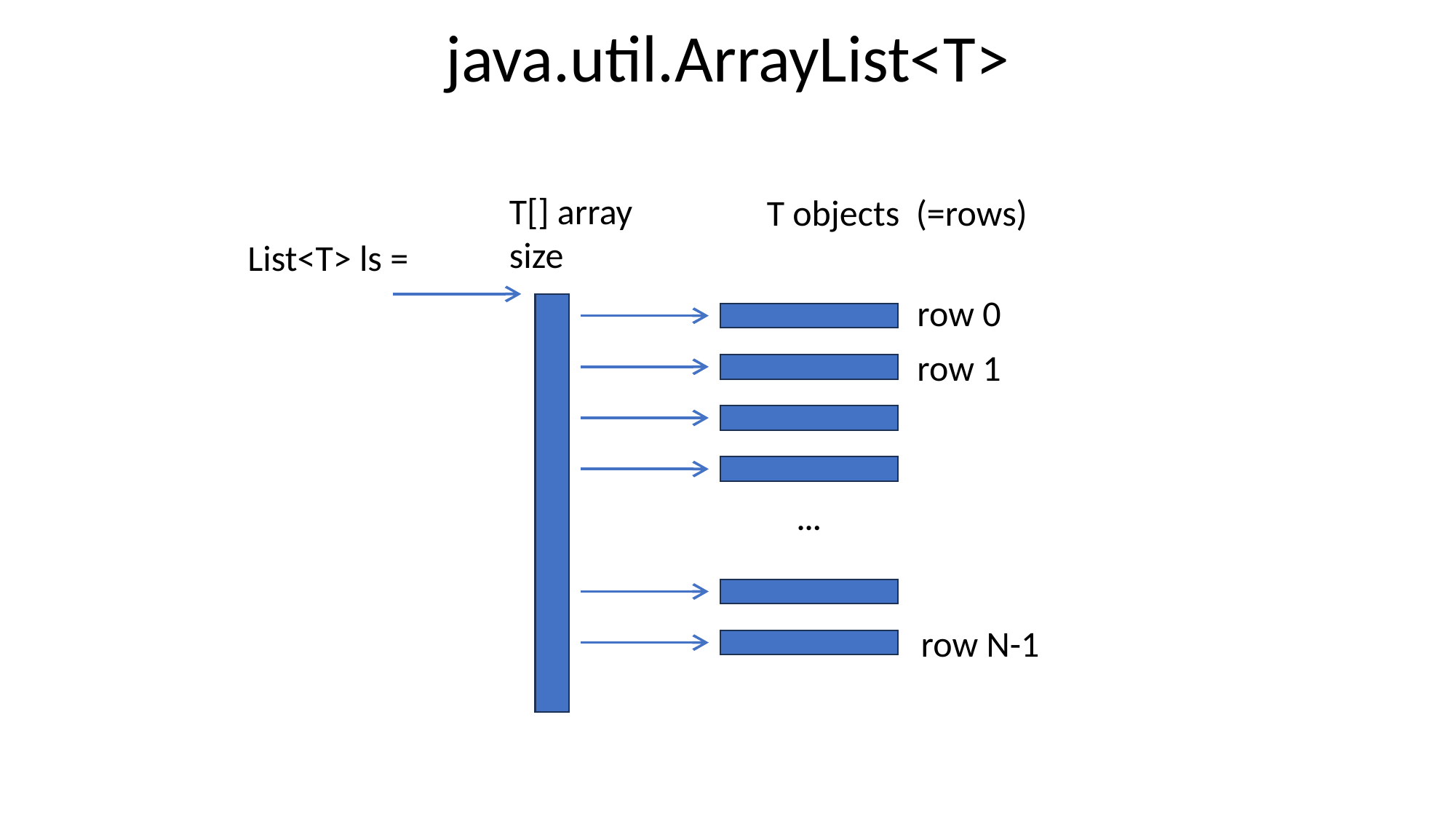

# java.util.ArrayList<T>
T[] array
size
T objects  (=rows)
List<T> ls =
row 0

row 1

...

row N-1